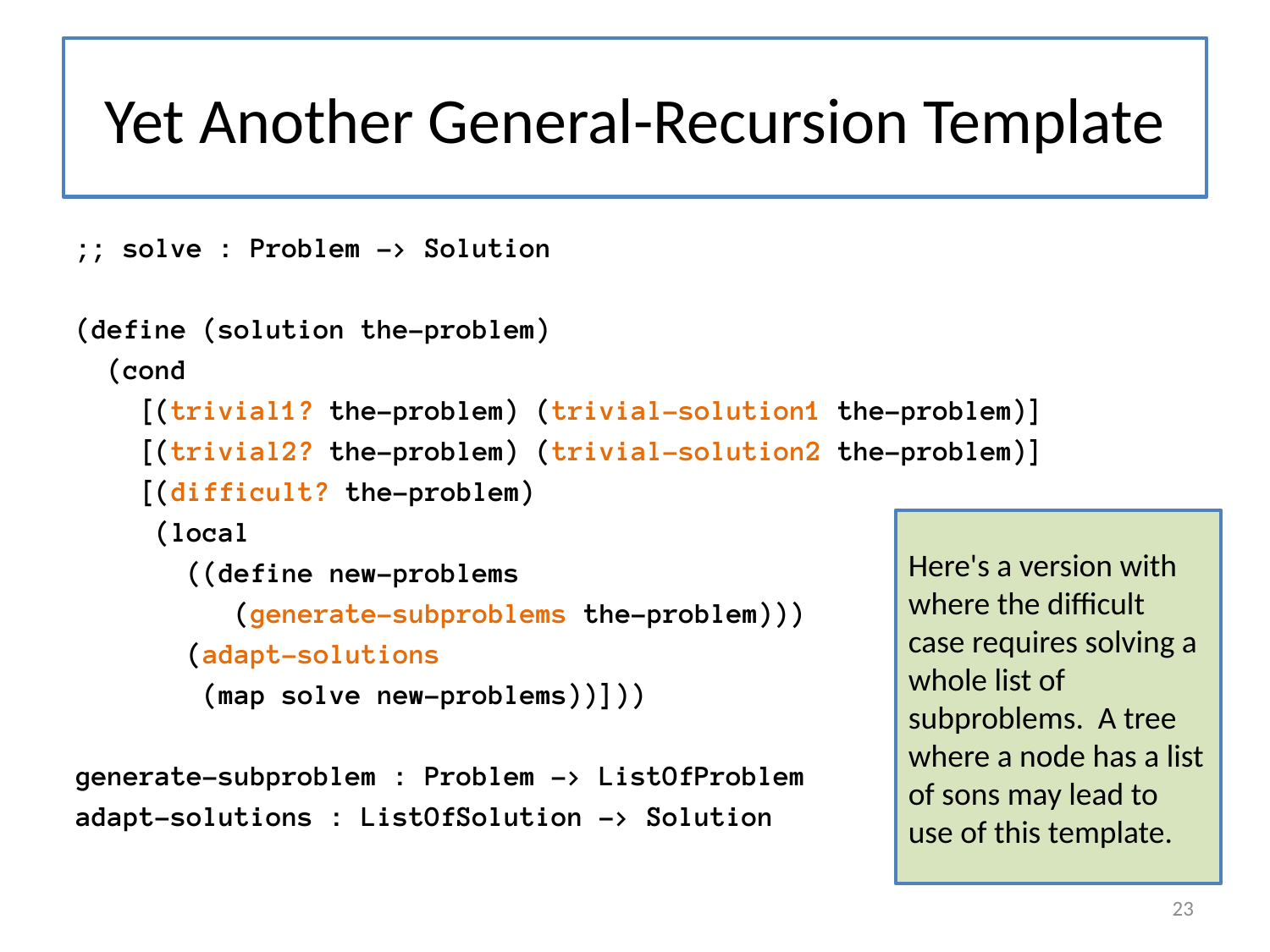

# Yet Another General-Recursion Template
;; solve : Problem -> Solution
TERMINATION ARGUMENT: explain why new-problem
(define (solution the-problem)
  (cond
    [(trivial1? the-problem) (trivial-solution1 the-problem)]
    [(trivial2? the-problem) (trivial-solution2 the-problem)]
    [(difficult? the-problem)
     (local
       ((define new-problems
          (generate-subproblems the-problem)))
       (adapt-solutions
        (map solve new-problems))]))

generate-subproblem : Problem -> ListOfProblem
adapt-solutions : ListOfSolution -> Solution

Here's a version with where the difficult case requires solving a whole list of subproblems.  A tree where a node has a list of sons may lead to use of this template.
23